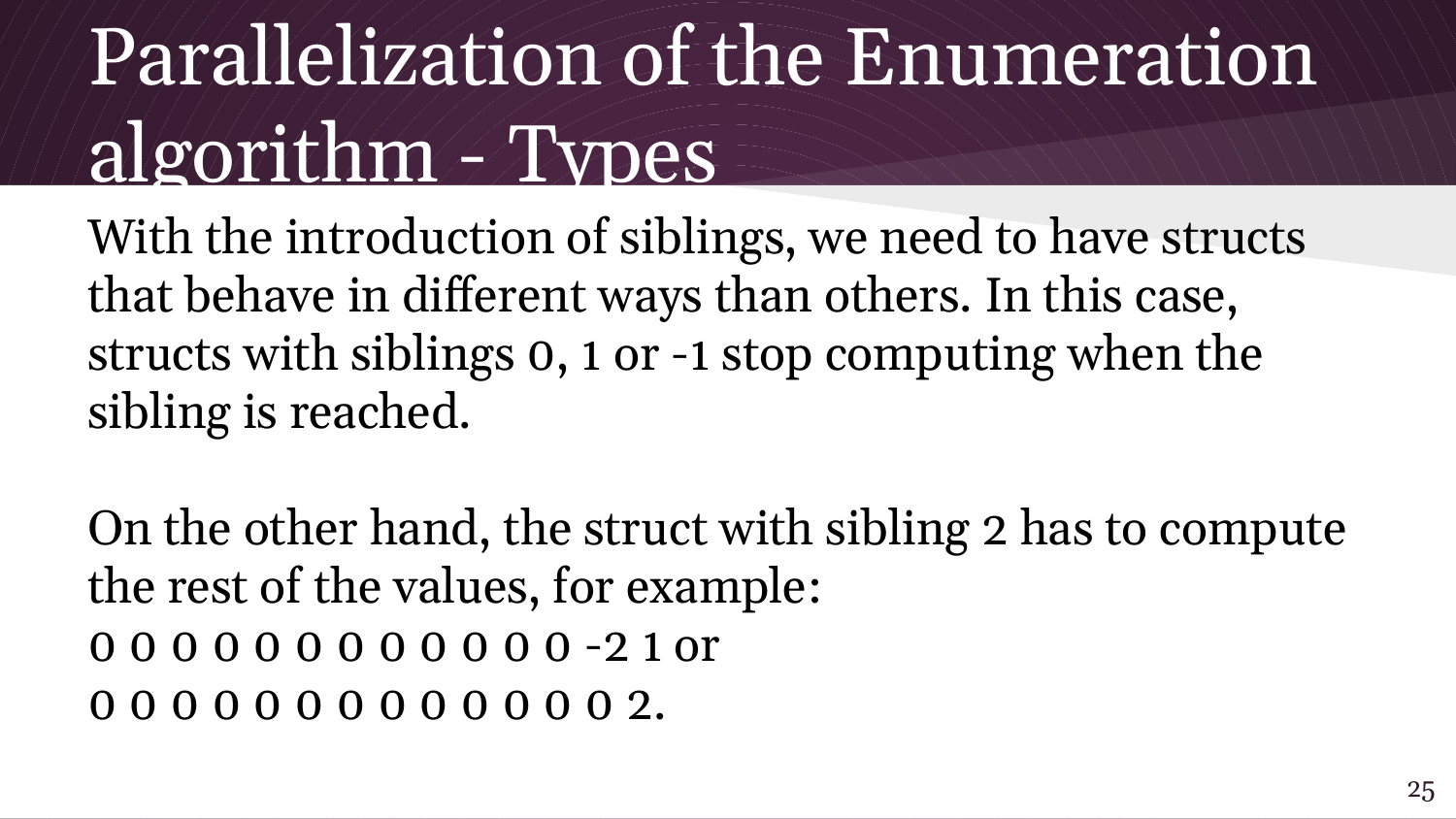

# Parallelization of the Enumeration algorithm - Types
With the introduction of siblings, we need to have structs that behave in different ways than others. In this case, structs with siblings 0, 1 or -1 stop computing when the sibling is reached.

On the other hand, the struct with sibling 2 has to compute the rest of the values, for example:
0 0 0 0 0 0 0 0 0 0 0 0 -2 1 or
0 0 0 0 0 0 0 0 0 0 0 0 0 2.
25